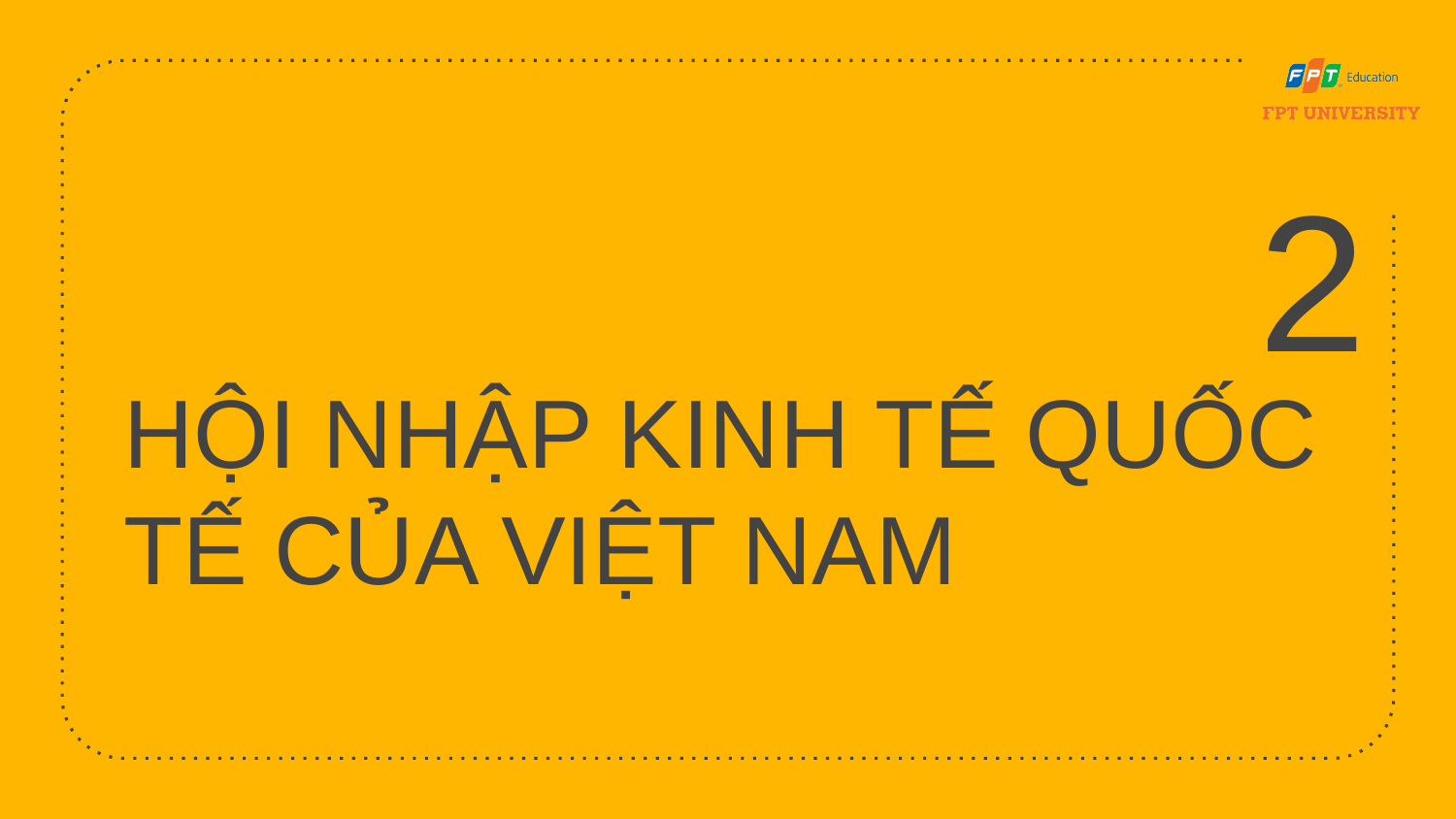

2
# HỘI NHẬP KINH TẾ QUỐC TẾ CỦA VIỆT NAM